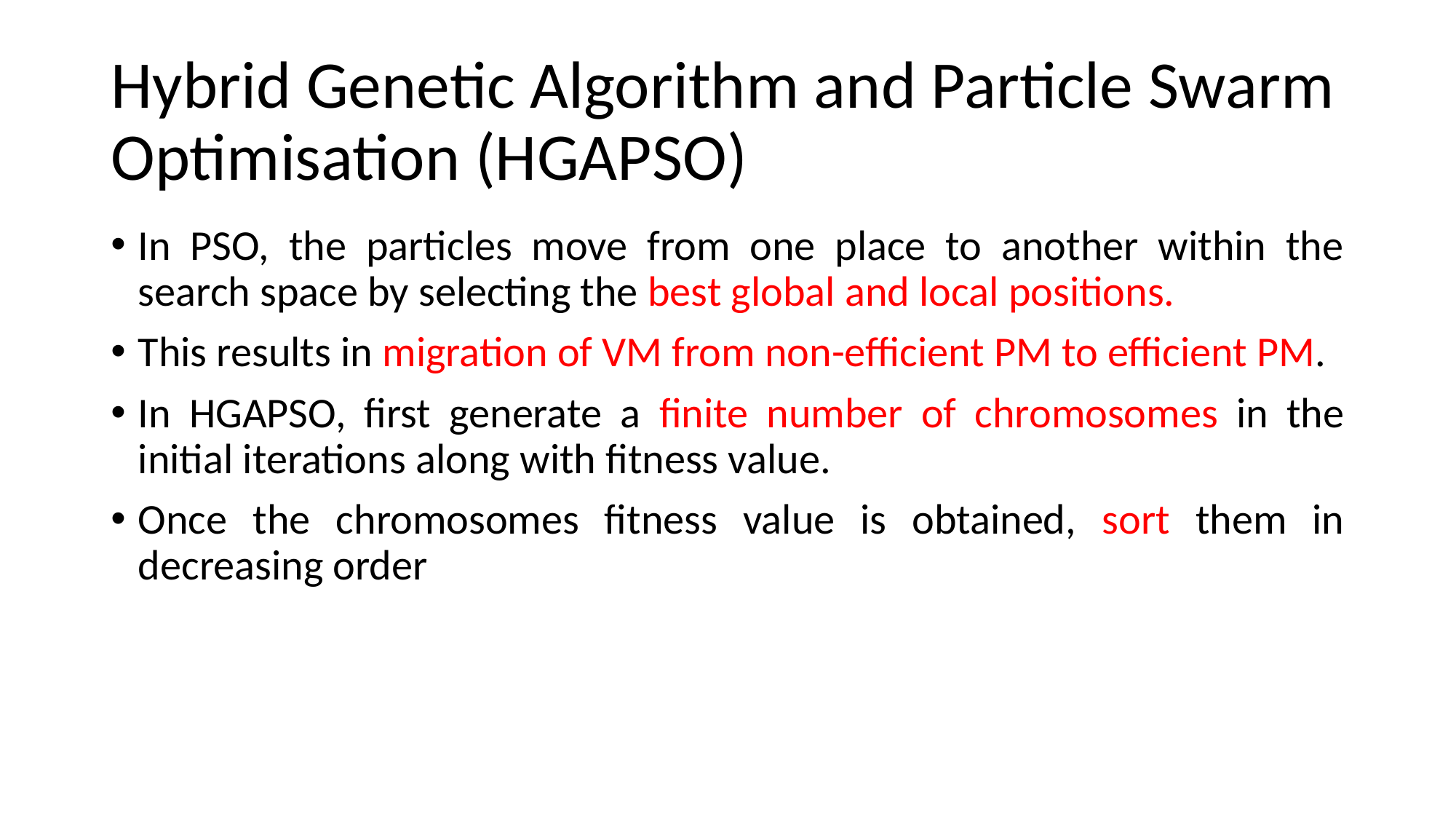

# Hybrid Genetic Algorithm and Particle Swarm Optimisation (HGAPSO)
In PSO, the particles move from one place to another within the search space by selecting the best global and local positions.
This results in migration of VM from non-efficient PM to efficient PM.
In HGAPSO, first generate a finite number of chromosomes in the initial iterations along with fitness value.
Once the chromosomes fitness value is obtained, sort them in decreasing order